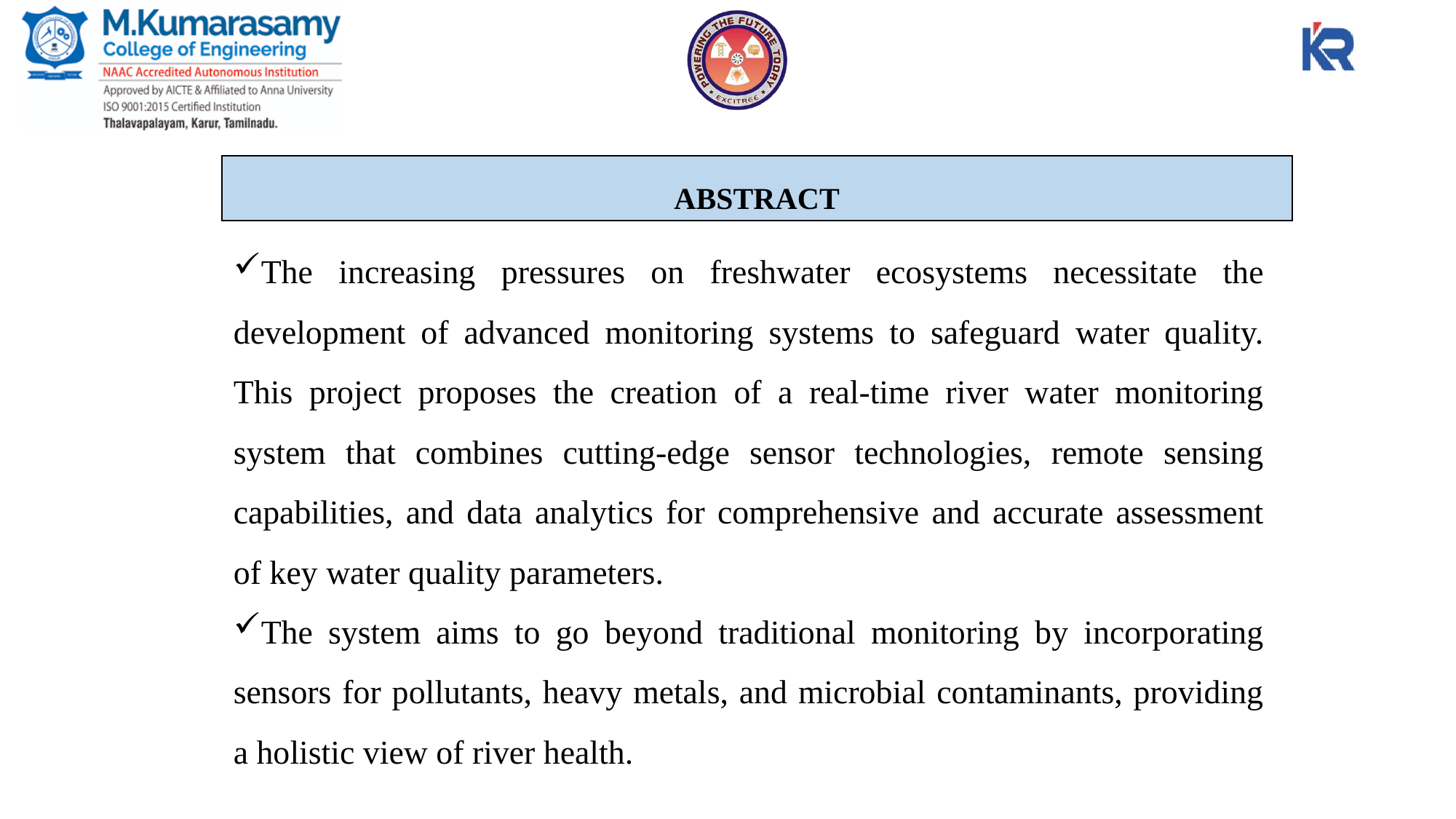

ABSTRACT
The increasing pressures on freshwater ecosystems necessitate the development of advanced monitoring systems to safeguard water quality. This project proposes the creation of a real-time river water monitoring system that combines cutting-edge sensor technologies, remote sensing capabilities, and data analytics for comprehensive and accurate assessment of key water quality parameters.
The system aims to go beyond traditional monitoring by incorporating sensors for pollutants, heavy metals, and microbial contaminants, providing a holistic view of river health.